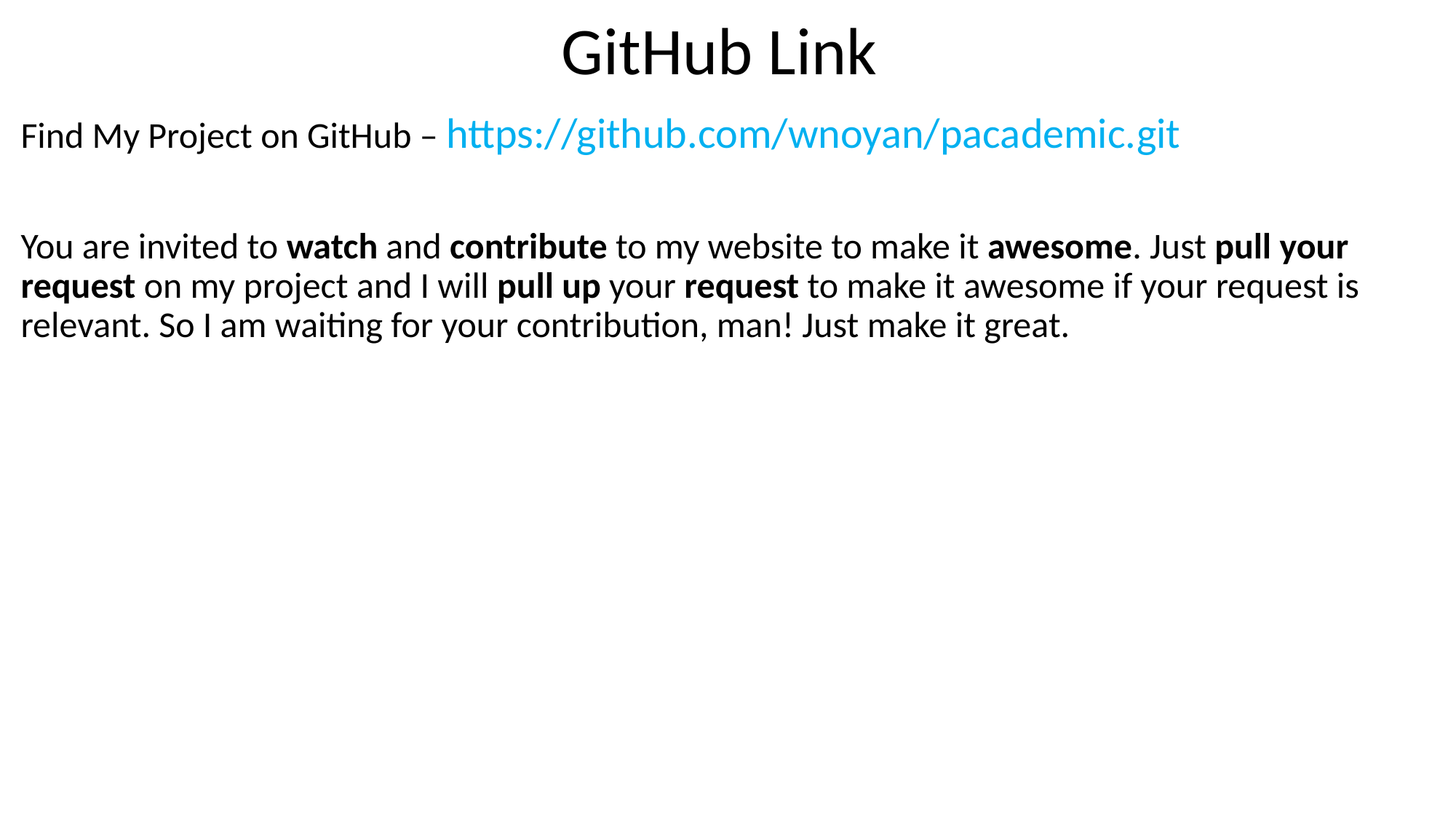

# GitHub Link
Find My Project on GitHub – https://github.com/wnoyan/pacademic.git

You are invited to watch and contribute to my website to make it awesome. Just pull your request on my project and I will pull up your request to make it awesome if your request is relevant. So I am waiting for your contribution, man! Just make it great.